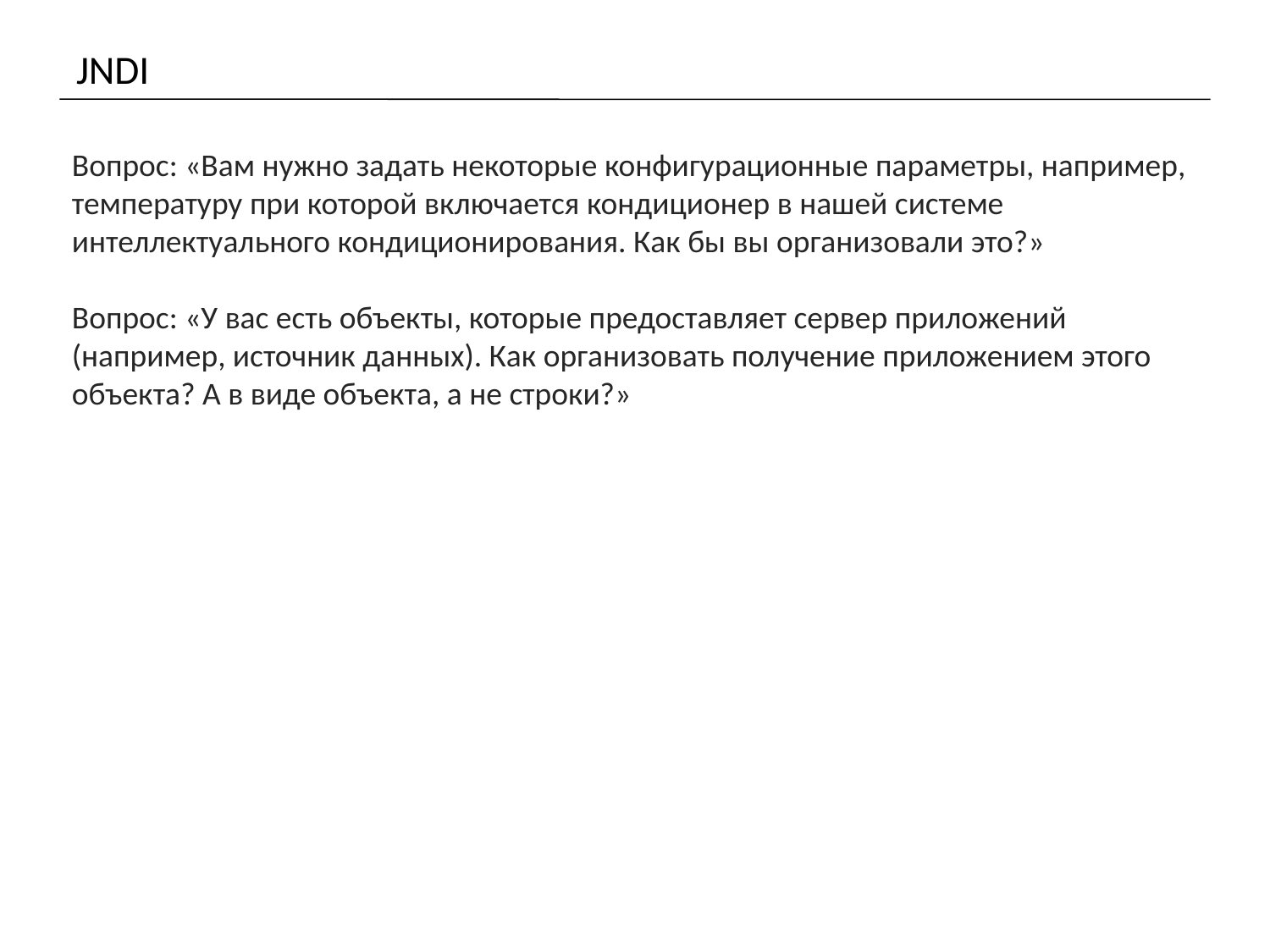

# JNDI
Вопрос: «Вам нужно задать некоторые конфигурационные параметры, например, температуру при которой включается кондиционер в нашей системе интеллектуального кондиционирования. Как бы вы организовали это?»

Вопрос: «У вас есть объекты, которые предоставляет сервер приложений (например, источник данных). Как организовать получение приложением этого объекта? А в виде объекта, а не строки?»